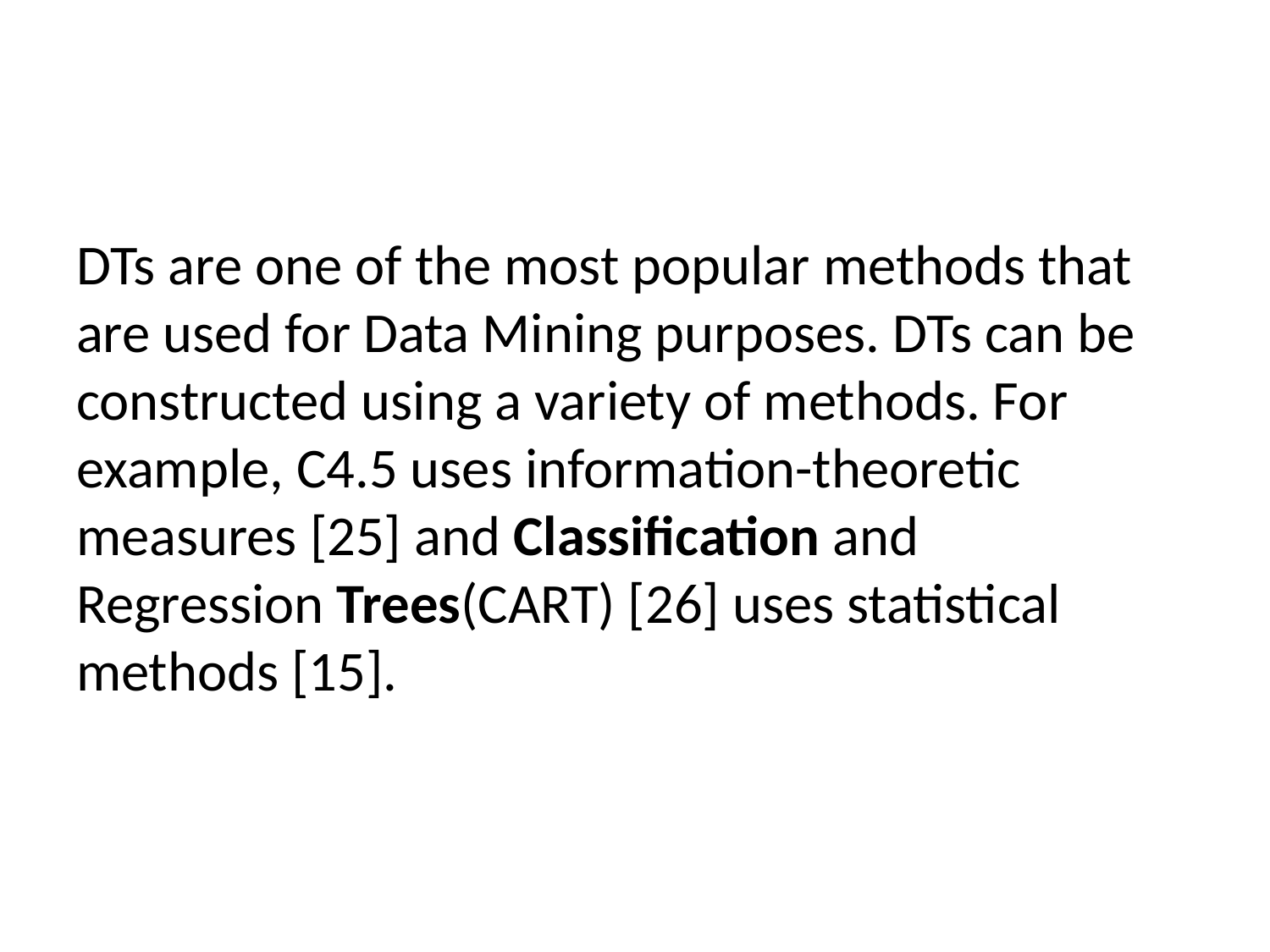

DTs are one of the most popular methods that are used for Data Mining purposes. DTs can be constructed using a variety of methods. For example, C4.5 uses information-theoretic measures [25] and Classification and Regression Trees(CART) [26] uses statistical methods [15].